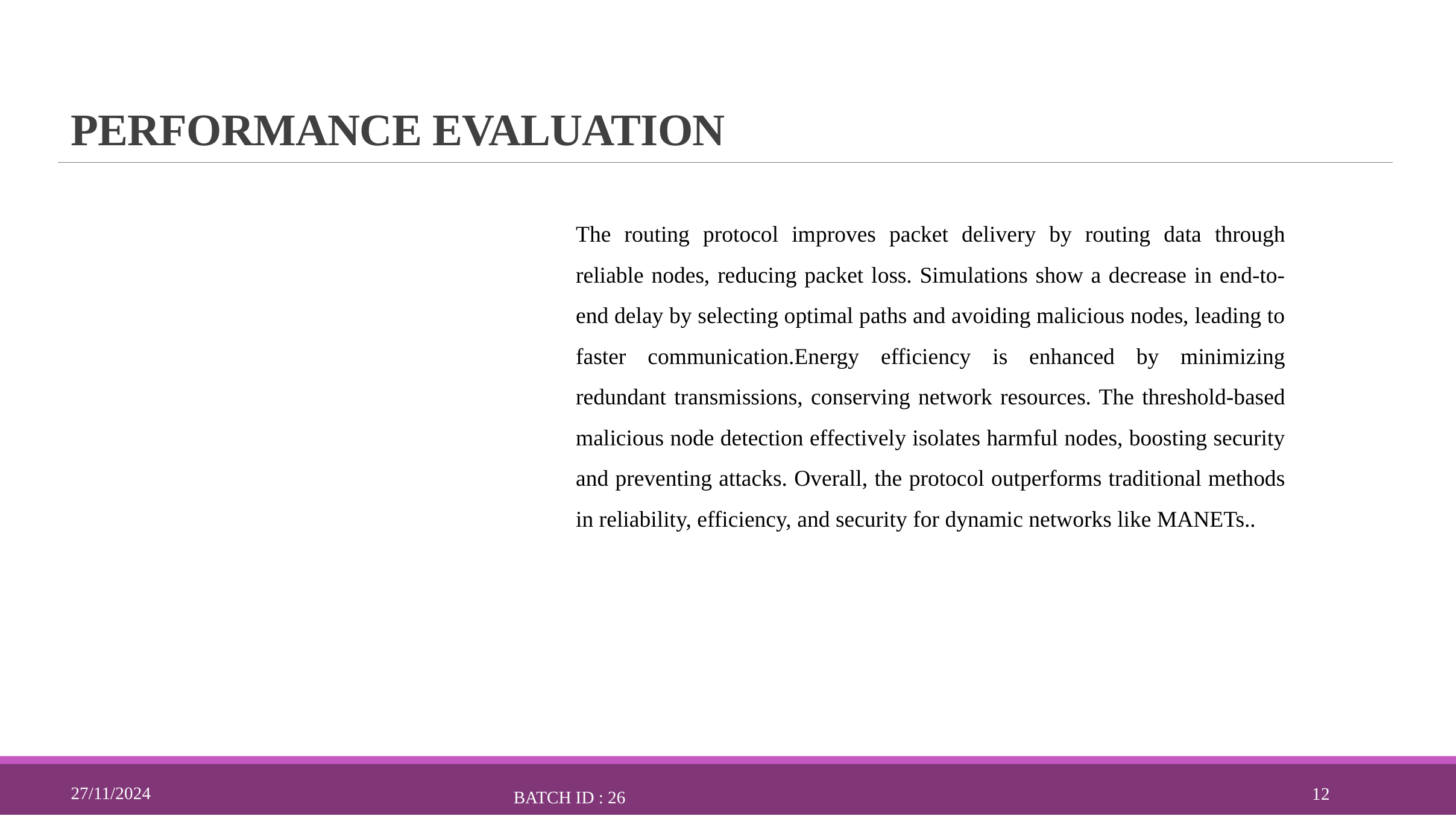

# PERFORMANCE EVALUATION

The routing protocol improves packet delivery by routing data through reliable nodes, reducing packet loss. Simulations show a decrease in end-to-end delay by selecting optimal paths and avoiding malicious nodes, leading to faster communication.Energy efficiency is enhanced by minimizing redundant transmissions, conserving network resources. The threshold-based malicious node detection effectively isolates harmful nodes, boosting security and preventing attacks. Overall, the protocol outperforms traditional methods in reliability, efficiency, and security for dynamic networks like MANETs..
27/11/2024
12
BATCH ID : 26